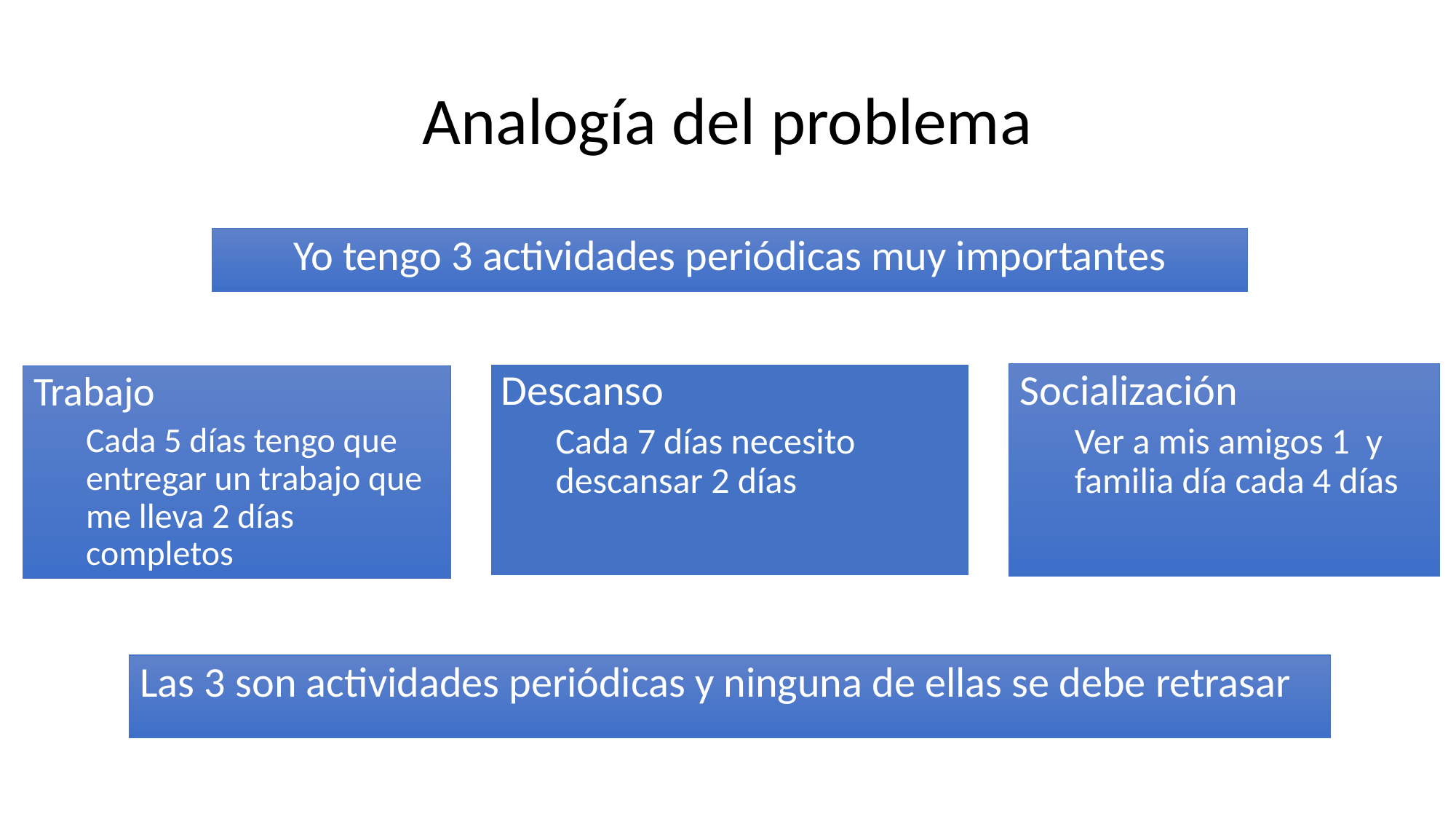

# Analogía del problema
Yo tengo 3 actividades periódicas muy importantes
Descanso
Cada 7 días necesito descansar 2 días
Socialización
Ver a mis amigos 1  y familia día cada 4 días

Trabajo
Cada 5 días tengo que entregar un trabajo que me lleva 2 días completos
Las 3 son actividades periódicas y ninguna de ellas se debe retrasar